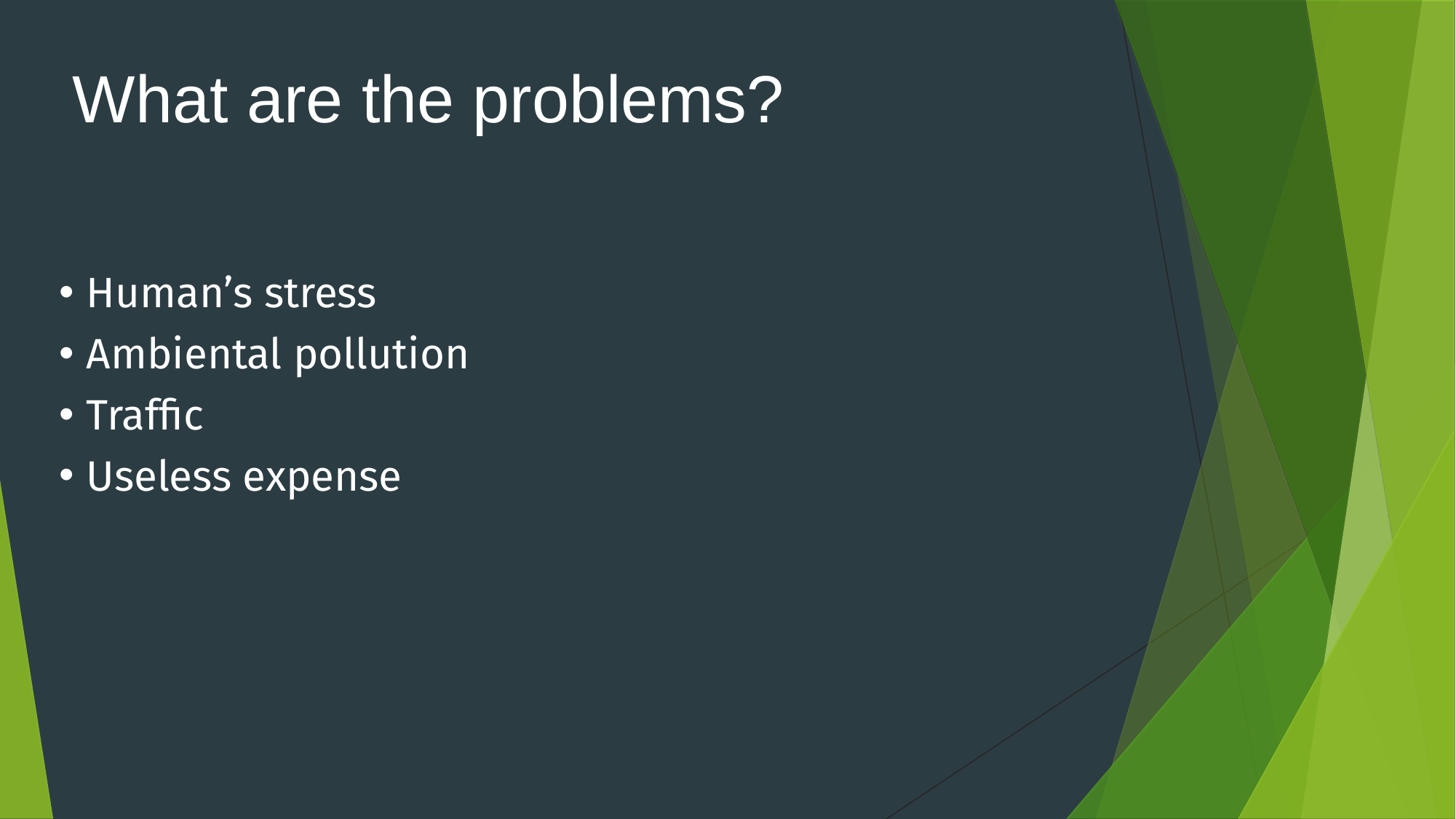

# What are the problems?
Human’s stress
Ambiental pollution
Traffic
Useless expense